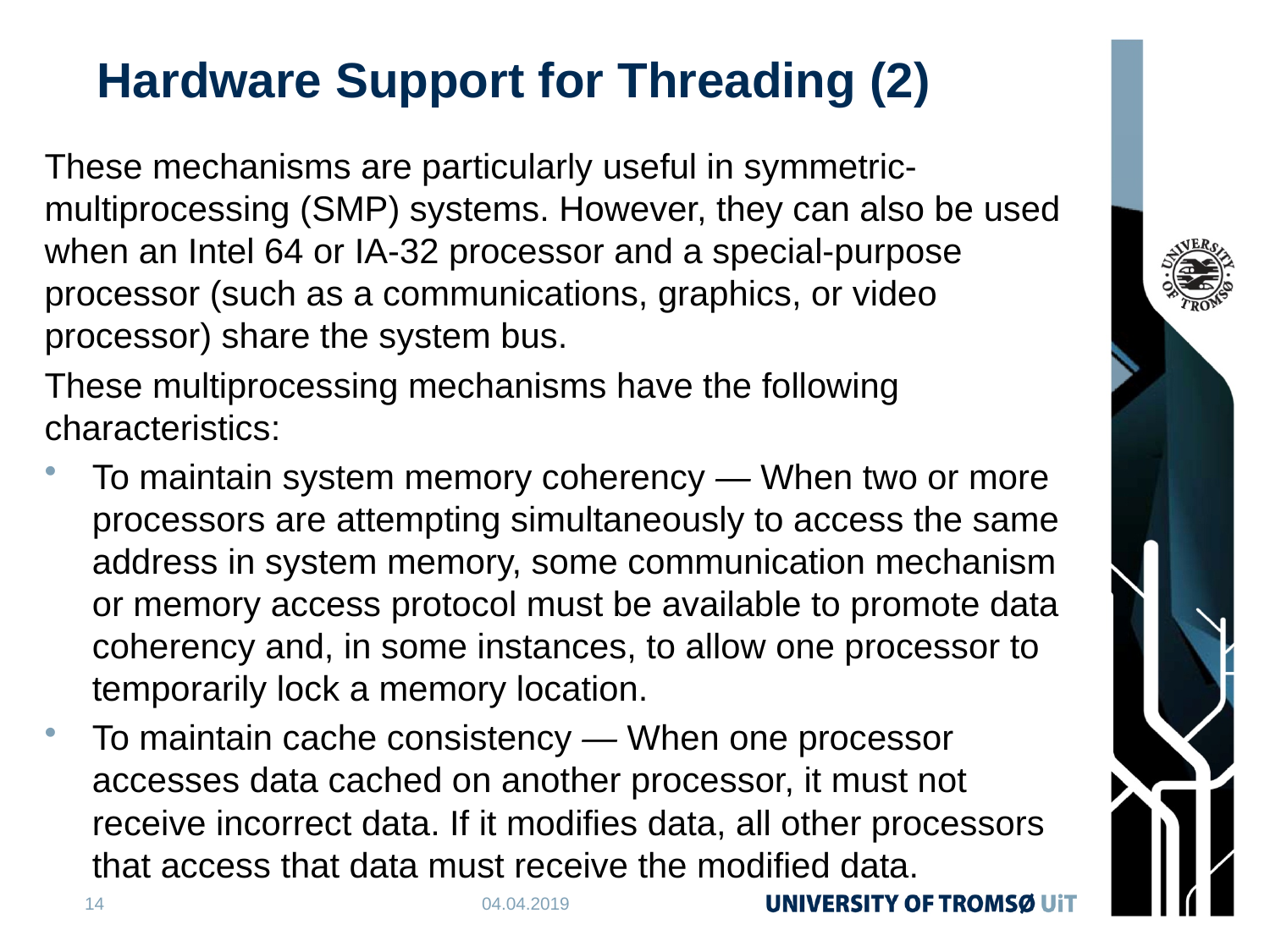

# Hardware Support for Threading (2)
These mechanisms are particularly useful in symmetric-multiprocessing (SMP) systems. However, they can also be used when an Intel 64 or IA-32 processor and a special-purpose processor (such as a communications, graphics, or video processor) share the system bus.
These multiprocessing mechanisms have the following characteristics:
To maintain system memory coherency — When two or more processors are attempting simultaneously to access the same address in system memory, some communication mechanism or memory access protocol must be available to promote data coherency and, in some instances, to allow one processor to temporarily lock a memory location.
To maintain cache consistency — When one processor accesses data cached on another processor, it must not receive incorrect data. If it modifies data, all other processors that access that data must receive the modified data.
14
04.04.2019